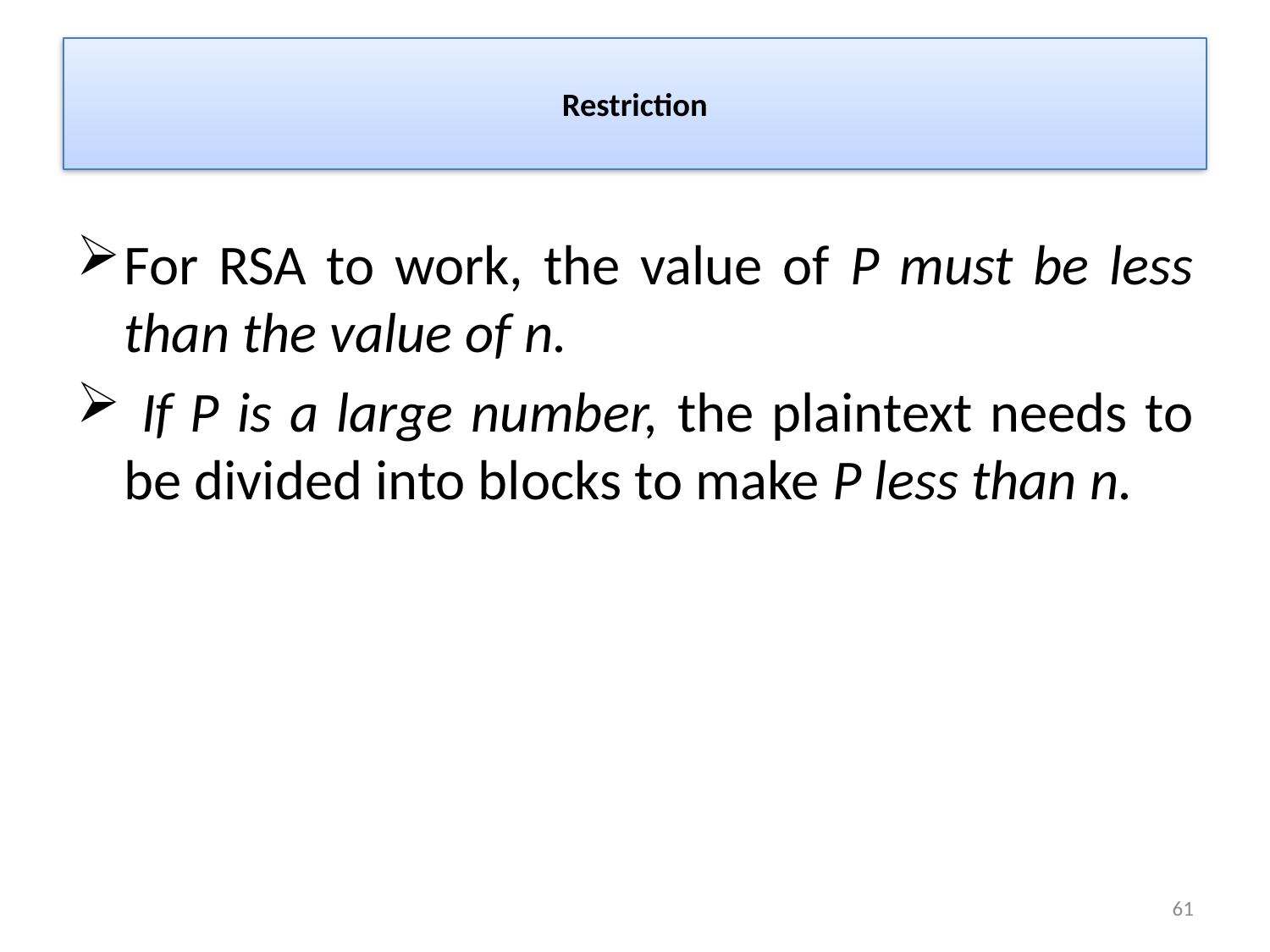

# Restriction
For RSA to work, the value of P must be less than the value of n.
 If P is a large number, the plaintext needs to be divided into blocks to make P less than n.
61